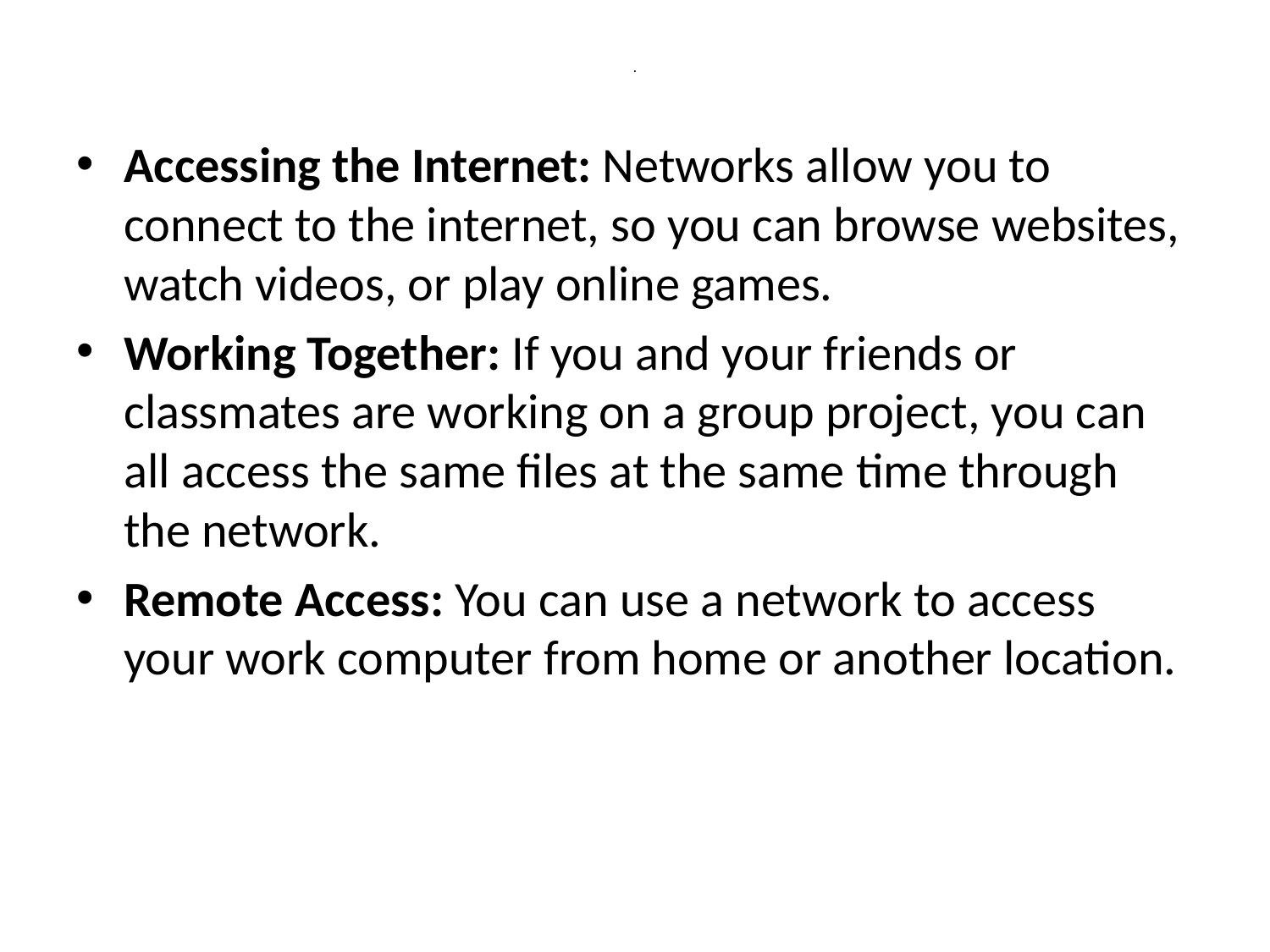

# .
Accessing the Internet: Networks allow you to connect to the internet, so you can browse websites, watch videos, or play online games.
Working Together: If you and your friends or classmates are working on a group project, you can all access the same files at the same time through the network.
Remote Access: You can use a network to access your work computer from home or another location.